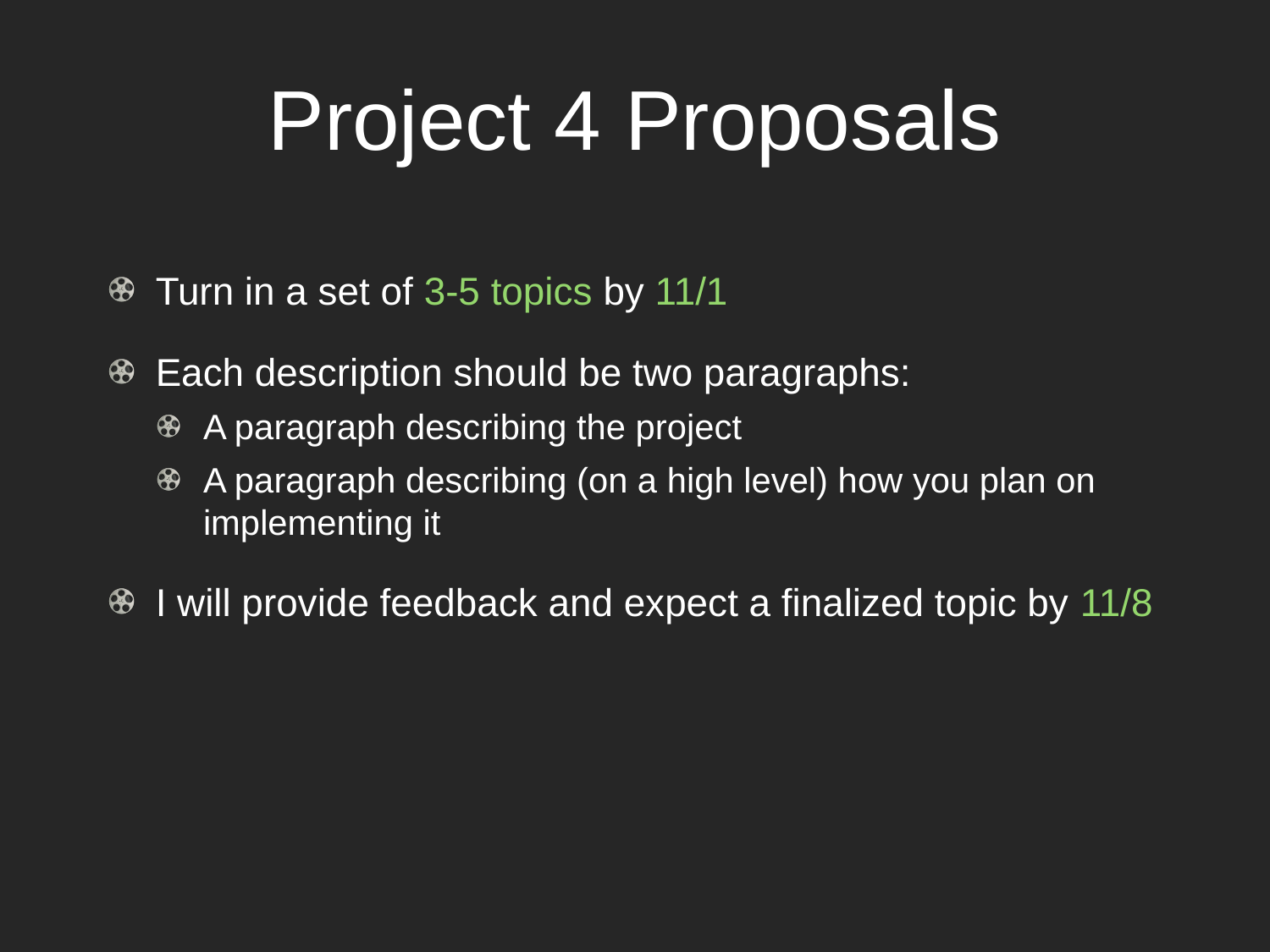

# Project 4 Proposals
Turn in a set of 3-5 topics by 11/1
Each description should be two paragraphs:
A paragraph describing the project
A paragraph describing (on a high level) how you plan on implementing it
I will provide feedback and expect a finalized topic by 11/8